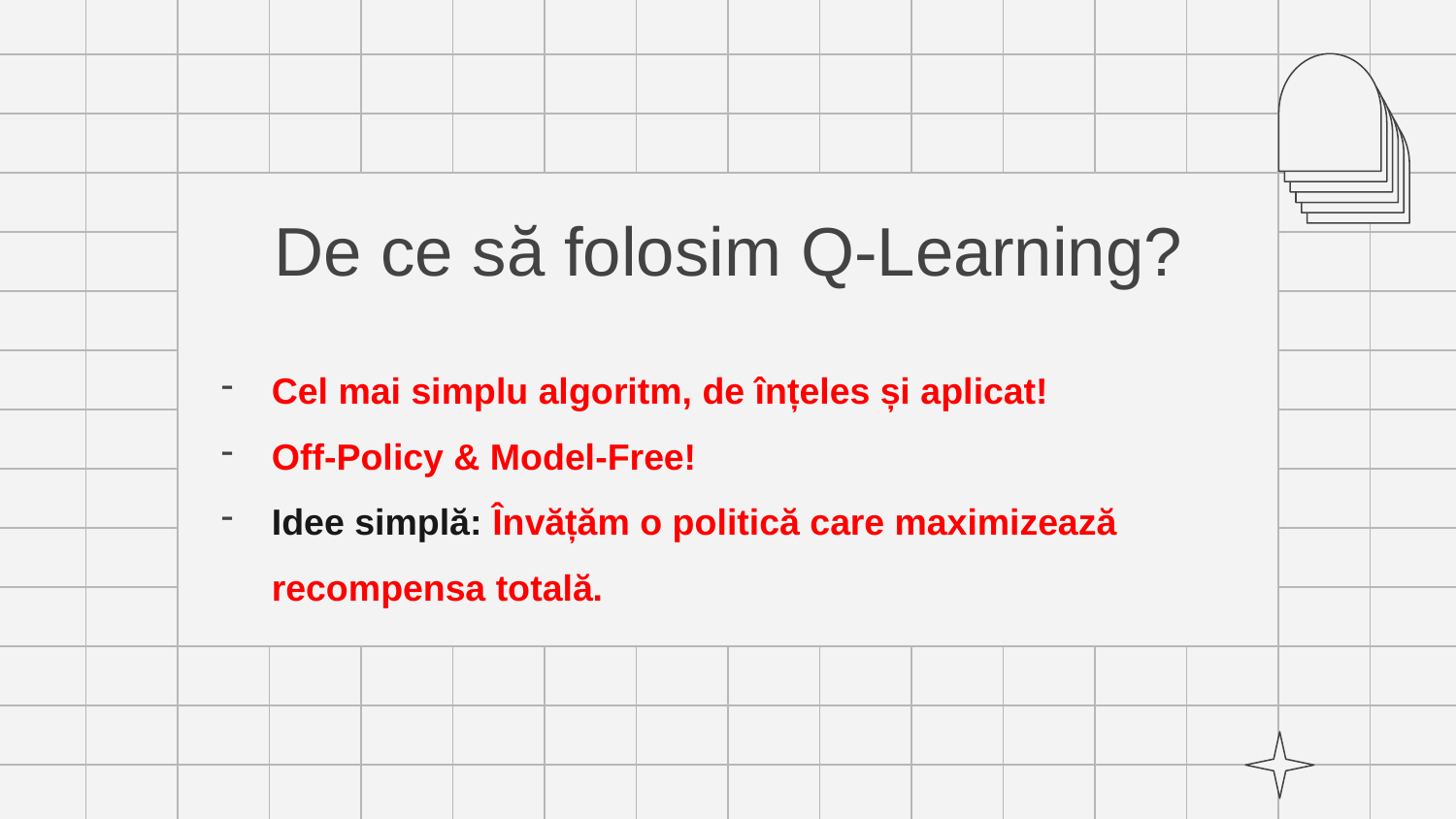

# De ce să folosim Q-Learning?
Cel mai simplu algoritm, de înțeles și aplicat!
Off-Policy & Model-Free!
Idee simplă: Învățăm o politică care maximizează recompensa totală.